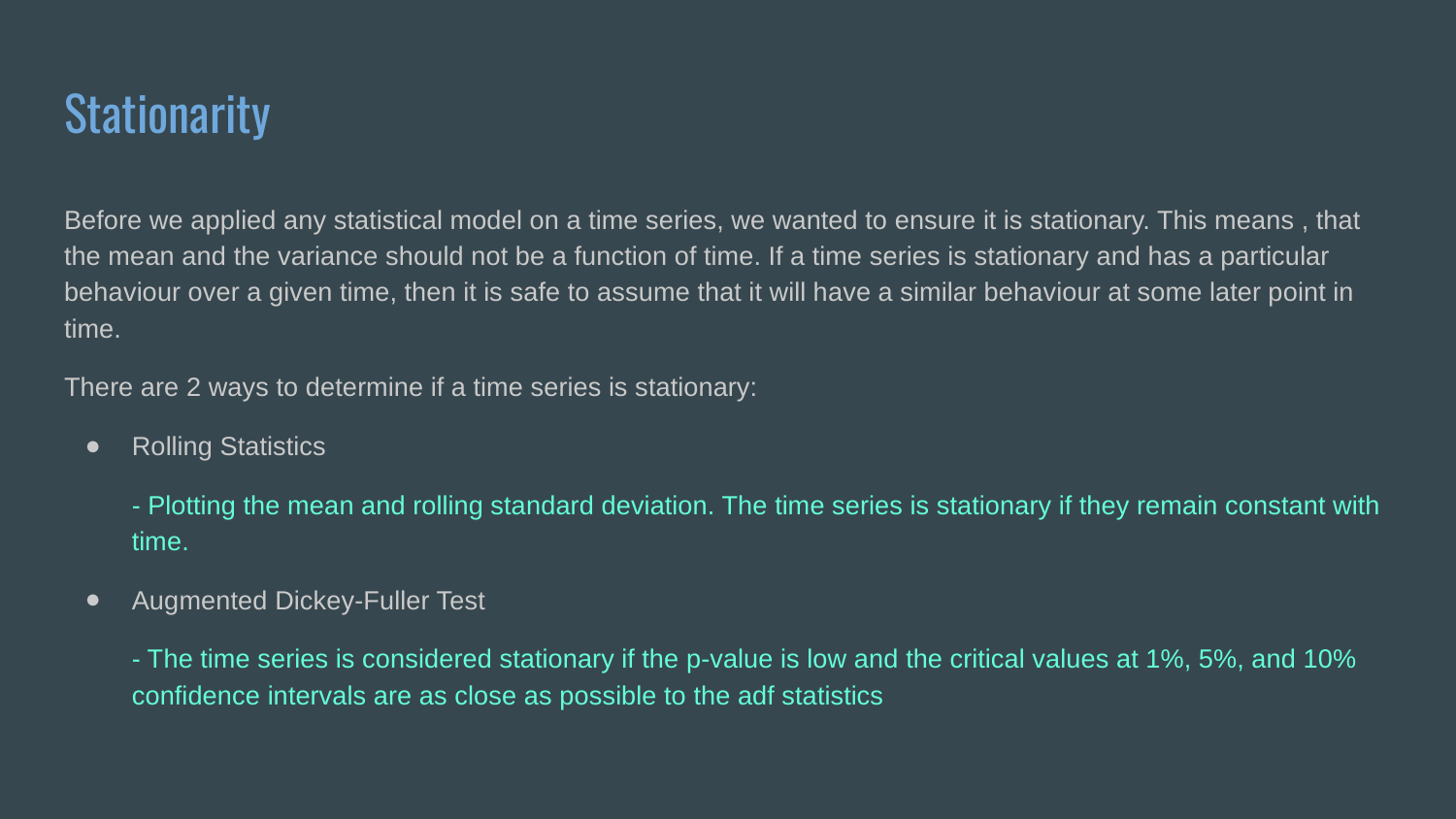

# Stationarity
Before we applied any statistical model on a time series, we wanted to ensure it is stationary. This means , that the mean and the variance should not be a function of time. If a time series is stationary and has a particular behaviour over a given time, then it is safe to assume that it will have a similar behaviour at some later point in time.
There are 2 ways to determine if a time series is stationary:
Rolling Statistics
- Plotting the mean and rolling standard deviation. The time series is stationary if they remain constant with time.
Augmented Dickey-Fuller Test
- The time series is considered stationary if the p-value is low and the critical values at 1%, 5%, and 10% confidence intervals are as close as possible to the adf statistics